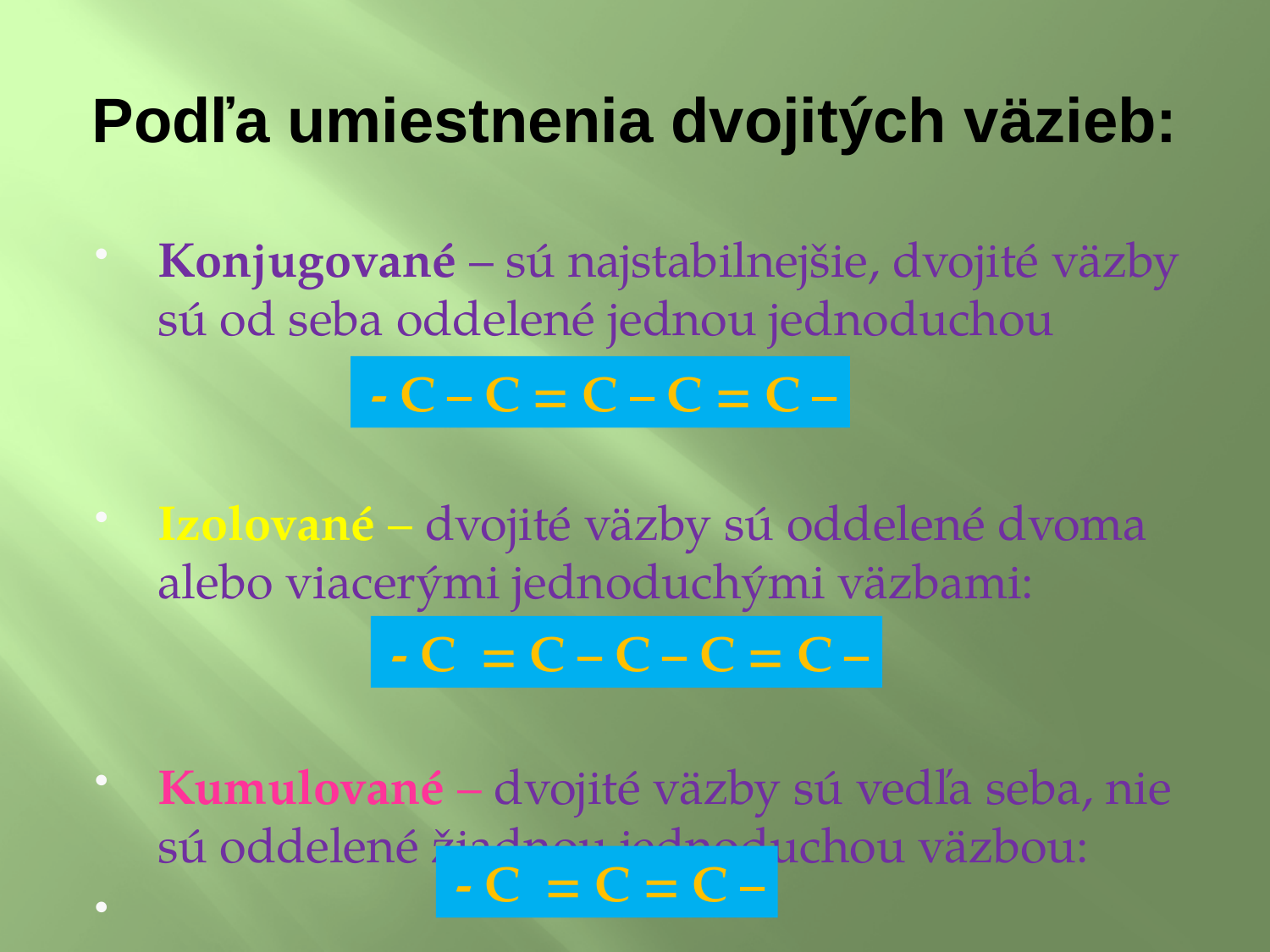

# Podľa umiestnenia dvojitých väzieb:
Konjugované – sú najstabilnejšie, dvojité väzby sú od seba oddelené jednou jednoduchou

Izolované – dvojité väzby sú oddelené dvoma alebo viacerými jednoduchými väzbami:

Kumulované – dvojité väzby sú vedľa seba, nie sú oddelené žiadnou jednoduchou väzbou:

 - C – C = C – C = C –
 - C  = C – C – C = C –
 - C  = C = C –